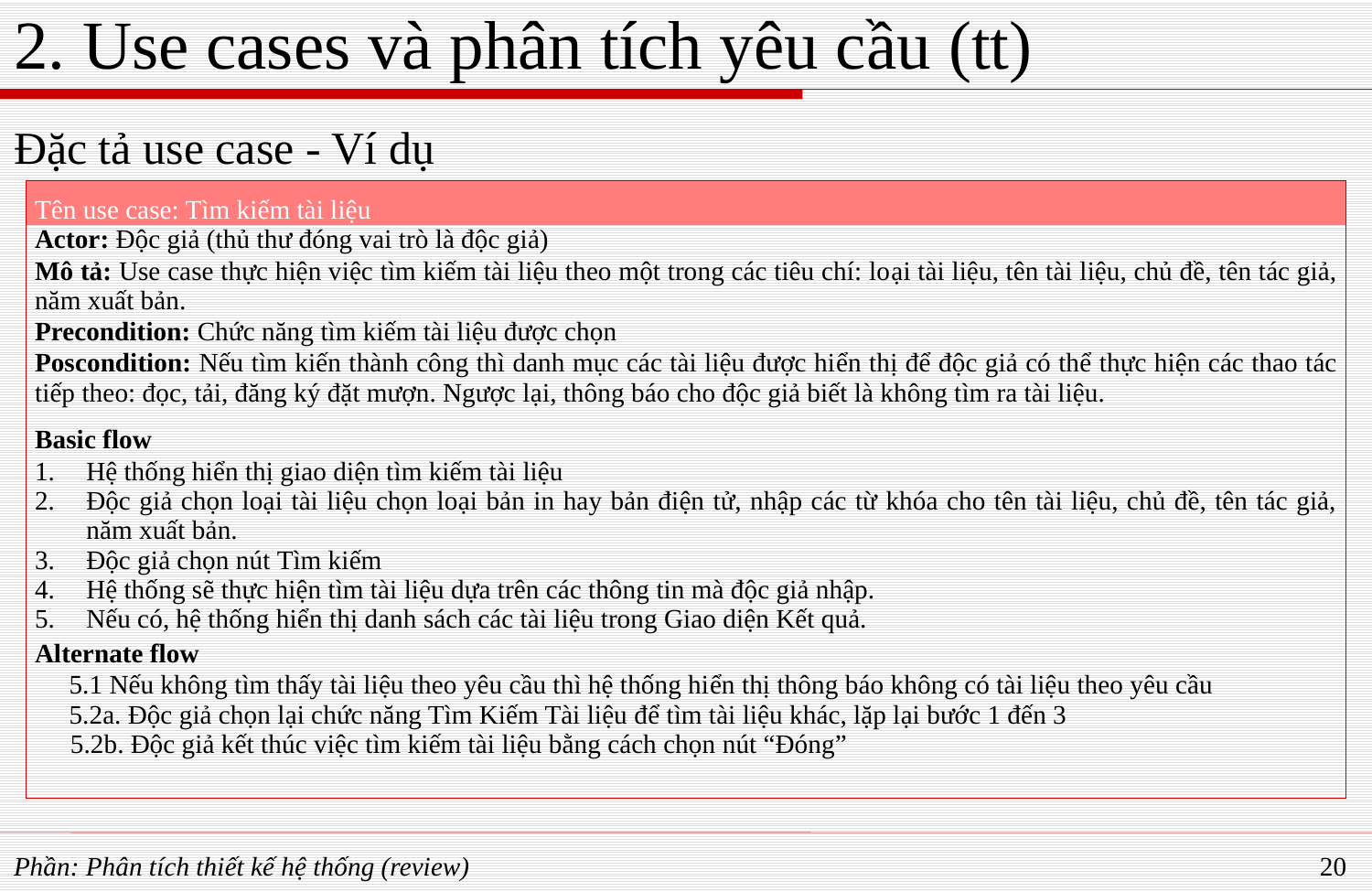

# 2. Use cases và phân tích yêu cầu (tt)
Đặc tả use case - Ví dụ
| Tên use case: Tìm kiếm tài liệu |
| --- |
| Actor: Độc giả (thủ thư đóng vai trò là độc giả) |
| Mô tả: Use case thực hiện việc tìm kiếm tài liệu theo một trong các tiêu chí: loại tài liệu, tên tài liệu, chủ đề, tên tác giả, năm xuất bản. |
| Precondition: Chức năng tìm kiếm tài liệu được chọn |
| Poscondition: Nếu tìm kiến thành công thì danh mục các tài liệu được hiển thị để độc giả có thể thực hiện các thao tác tiếp theo: đọc, tải, đăng ký đặt mượn. Ngược lại, thông báo cho độc giả biết là không tìm ra tài liệu. |
| Basic flow |
| Hệ thống hiển thị giao diện tìm kiếm tài liệu Độc giả chọn loại tài liệu chọn loại bản in hay bản điện tử, nhập các từ khóa cho tên tài liệu, chủ đề, tên tác giả, năm xuất bản. Độc giả chọn nút Tìm kiếm Hệ thống sẽ thực hiện tìm tài liệu dựa trên các thông tin mà độc giả nhập. Nếu có, hệ thống hiển thị danh sách các tài liệu trong Giao diện Kết quả. |
| Alternate flow |
| 5.1 Nếu không tìm thấy tài liệu theo yêu cầu thì hệ thống hiển thị thông báo không có tài liệu theo yêu cầu 5.2a. Độc giả chọn lại chức năng Tìm Kiếm Tài liệu để tìm tài liệu khác, lặp lại bước 1 đến 3 5.2b. Độc giả kết thúc việc tìm kiếm tài liệu bằng cách chọn nút “Đóng” |
Phần: Phân tích thiết kế hệ thống (review)
20